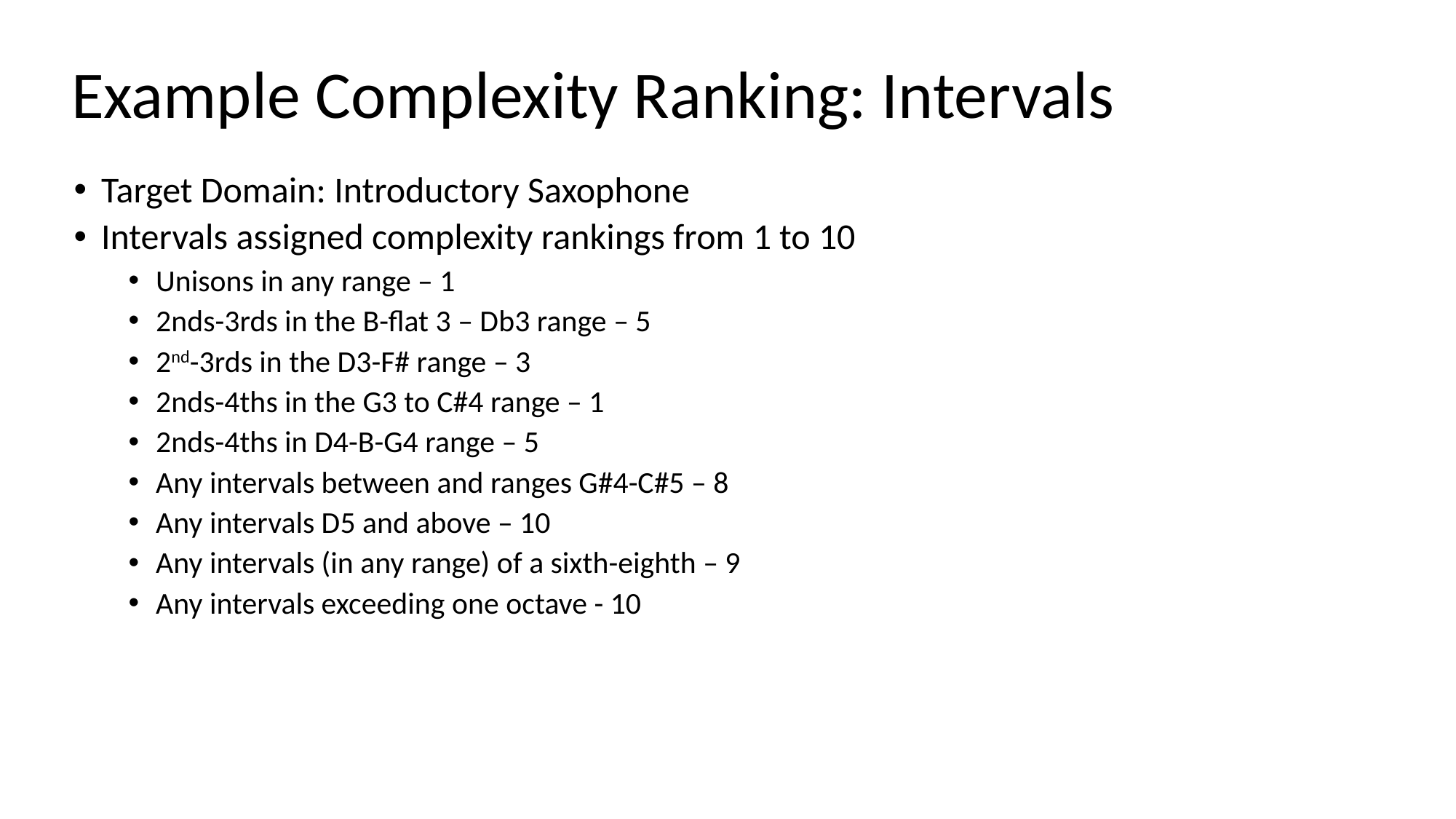

# Example Complexity Ranking: Intervals
Target Domain: Introductory Saxophone
Intervals assigned complexity rankings from 1 to 10
Unisons in any range – 1
2nds-3rds in the B-flat 3 – Db3 range – 5
2nd-3rds in the D3-F# range – 3
2nds-4ths in the G3 to C#4 range – 1
2nds-4ths in D4-B-G4 range – 5
Any intervals between and ranges G#4-C#5 – 8
Any intervals D5 and above – 10
Any intervals (in any range) of a sixth-eighth – 9
Any intervals exceeding one octave - 10